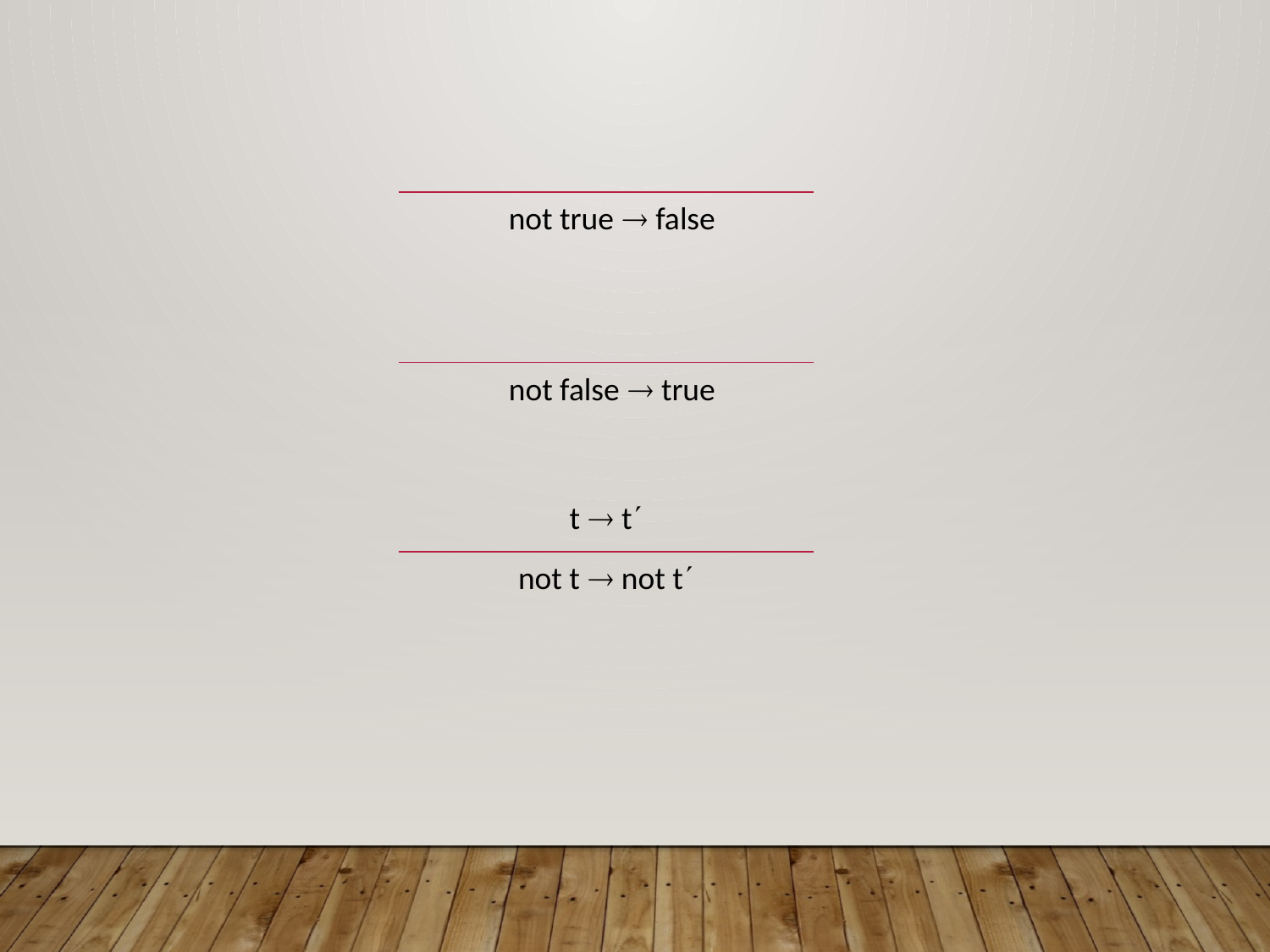

not true  → false
not false  → true
t  → t′
not t  → not t′